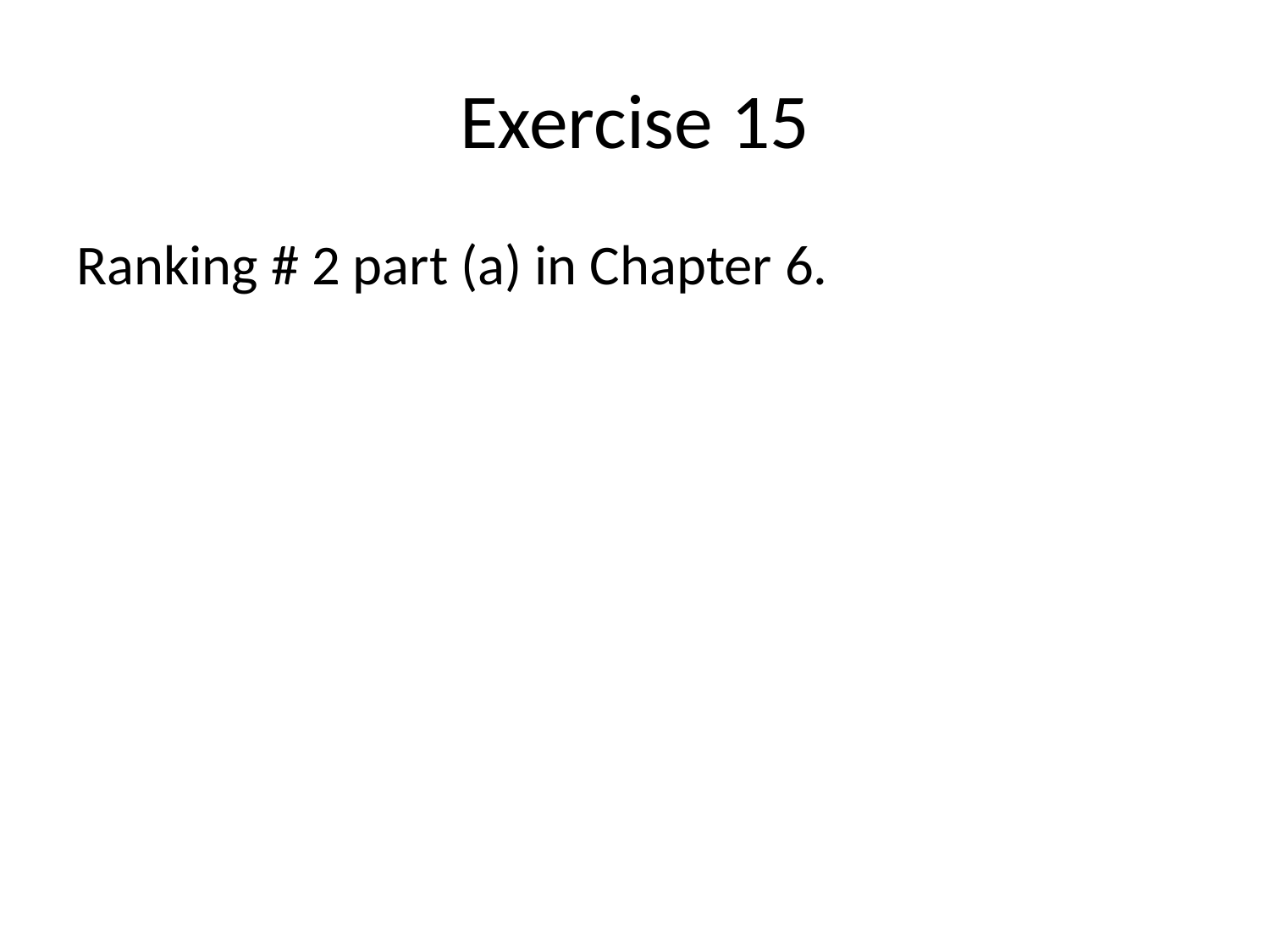

# Exercise 15
Ranking # 2 part (a) in Chapter 6.